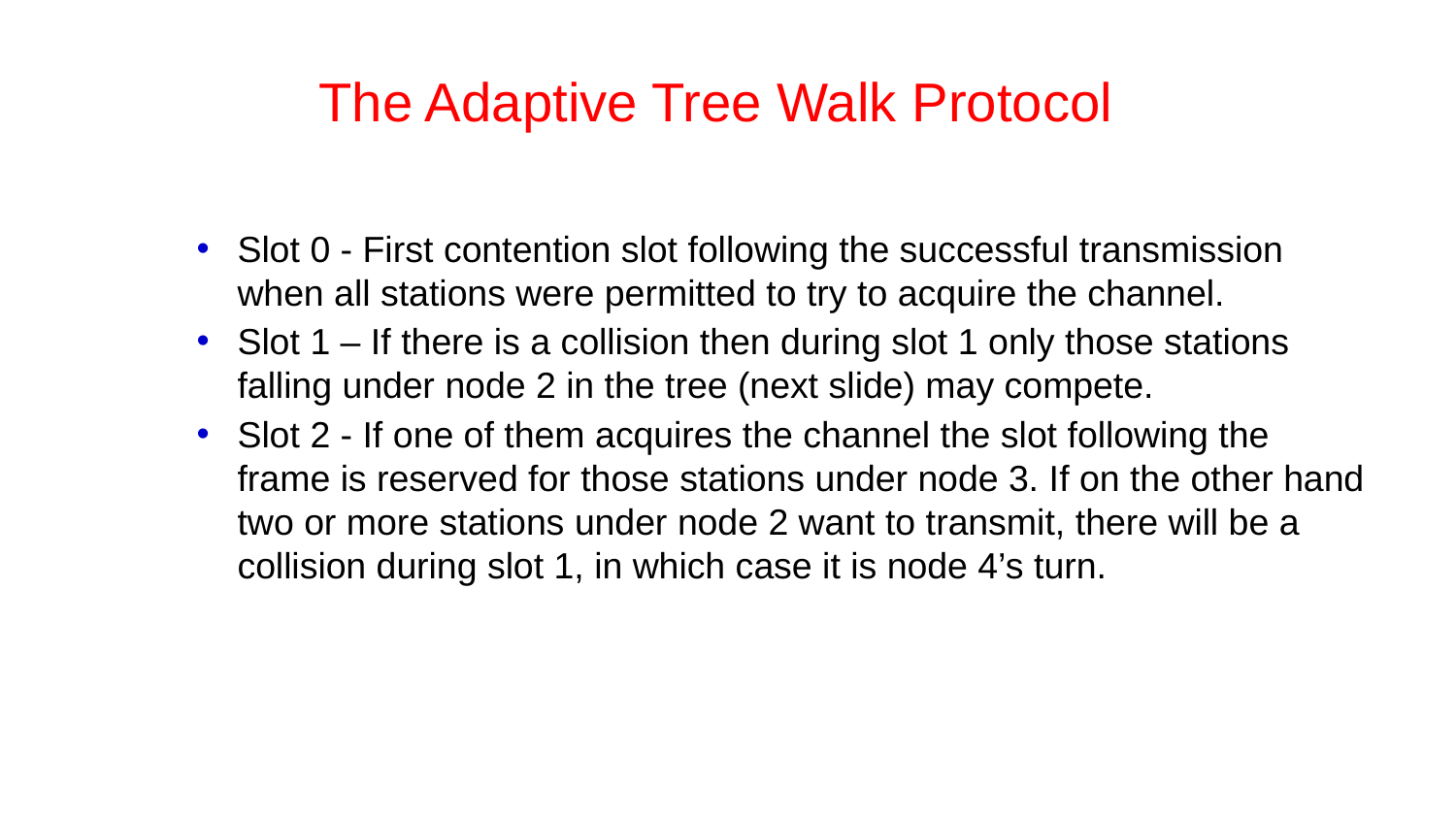

# The Adaptive Tree Walk Protocol
Slot 0 - First contention slot following the successful transmission when all stations were permitted to try to acquire the channel.
Slot 1 – If there is a collision then during slot 1 only those stations falling under node 2 in the tree (next slide) may compete.
Slot 2 - If one of them acquires the channel the slot following the frame is reserved for those stations under node 3. If on the other hand two or more stations under node 2 want to transmit, there will be a collision during slot 1, in which case it is node 4’s turn.